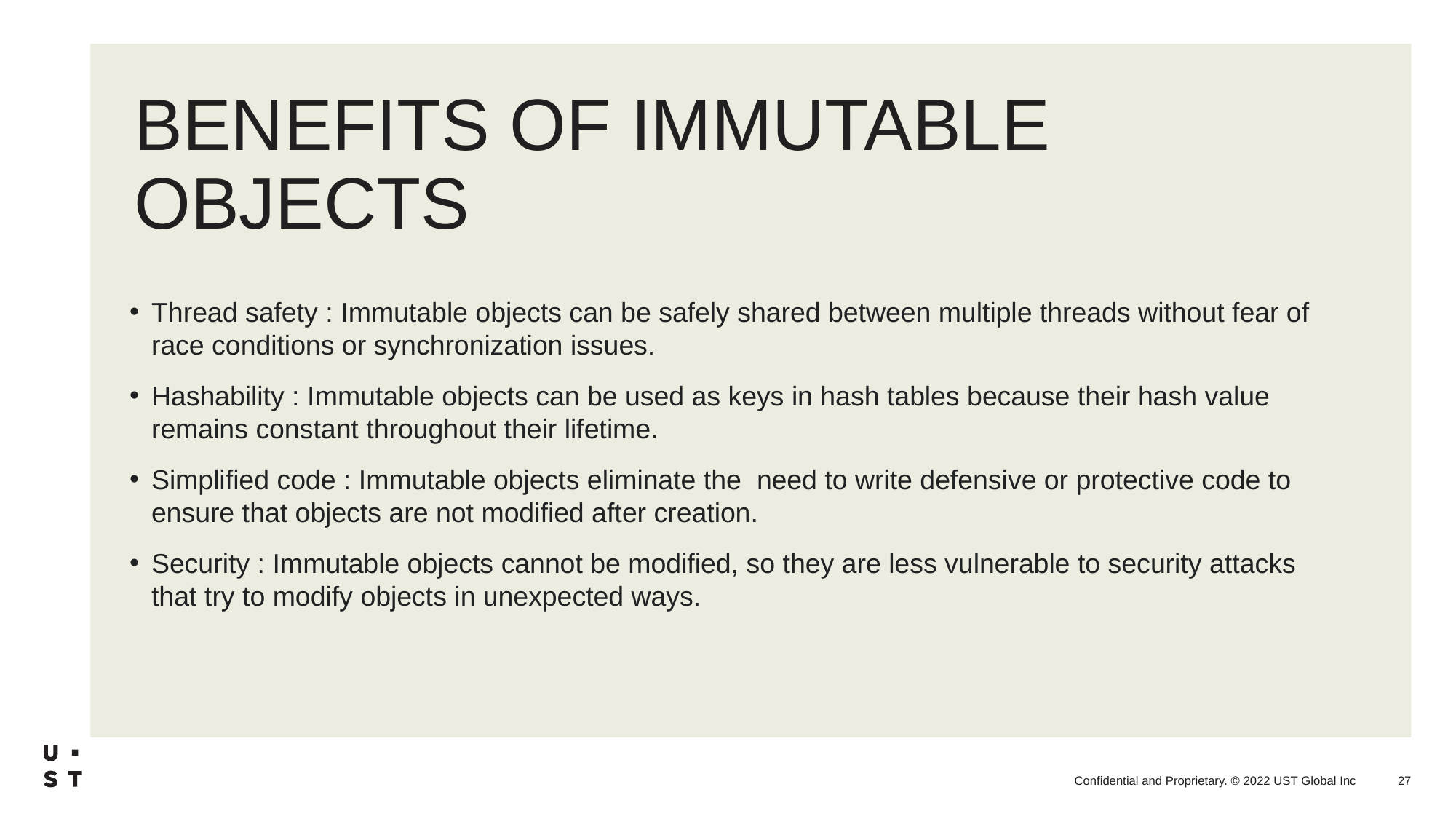

# BENEFITS OF IMMUTABLE OBJECTS
Thread safety : Immutable objects can be safely shared between multiple threads without fear of race conditions or synchronization issues.
Hashability : Immutable objects can be used as keys in hash tables because their hash value remains constant throughout their lifetime.
Simplified code : Immutable objects eliminate the  need to write defensive or protective code to ensure that objects are not modified after creation.
Security : Immutable objects cannot be modified, so they are less vulnerable to security attacks that try to modify objects in unexpected ways.